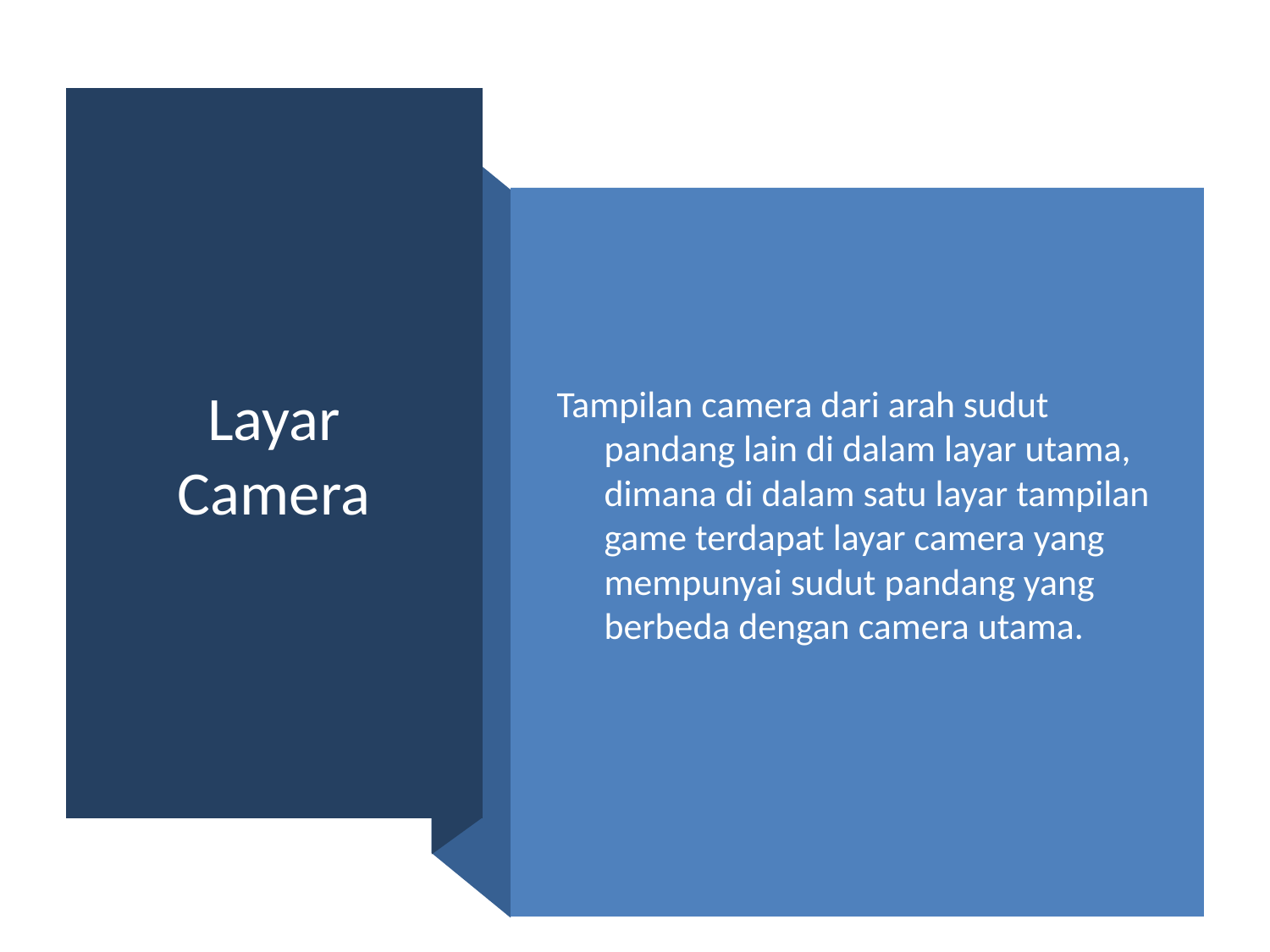

# Layar Camera

Tampilan camera dari arah sudut pandang lain di dalam layar utama, dimana di dalam satu layar tampilan game terdapat layar camera yang mempunyai sudut pandang yang berbeda dengan camera utama.